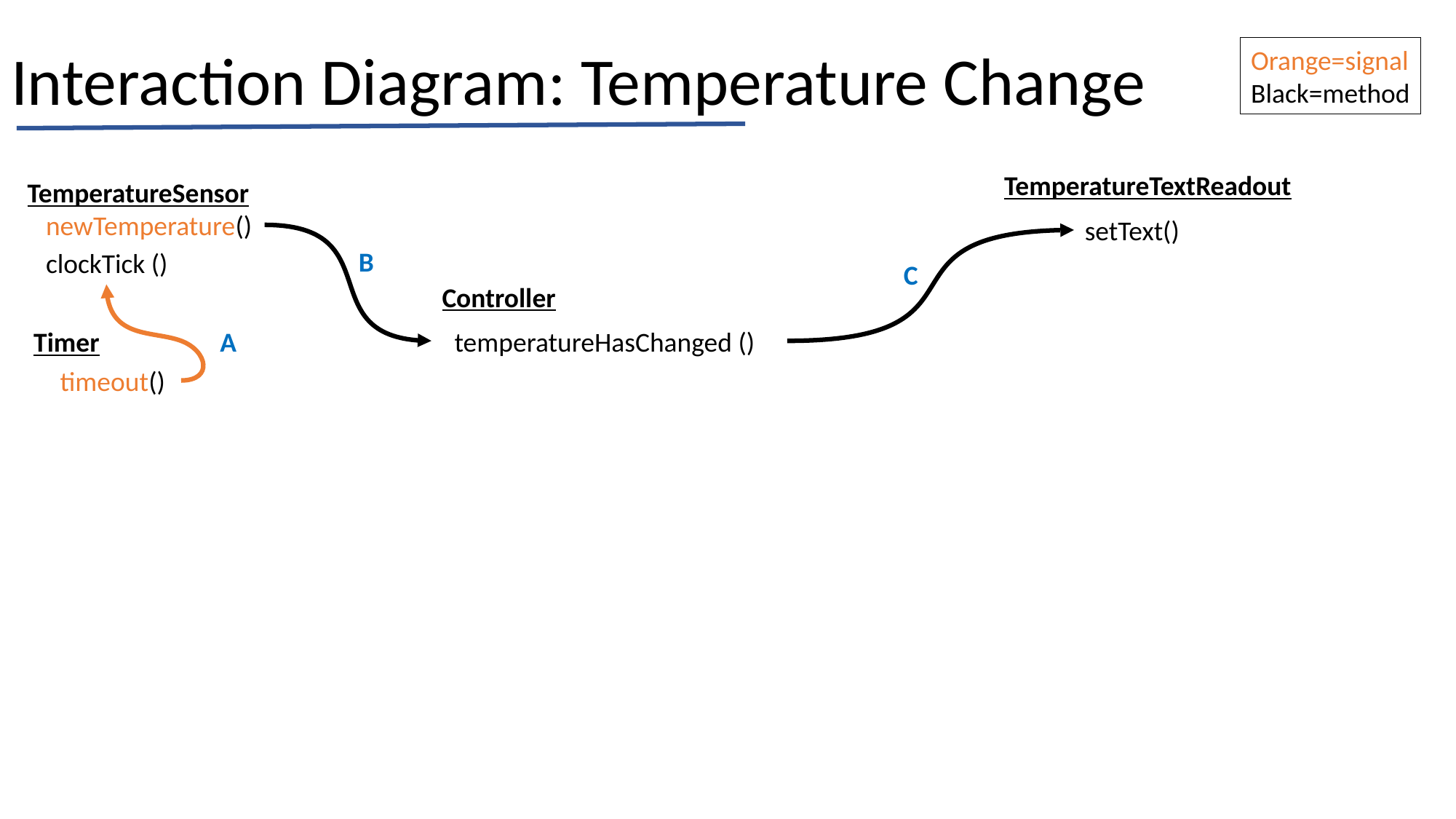

# Interaction Diagram: Temperature Change
Orange=signal
Black=method
TemperatureTextReadout
TemperatureSensor
   newTemperature()

setText()
B
  clockTick ()
C
Controller
  temperatureHasChanged ()
A
Timer
timeout()